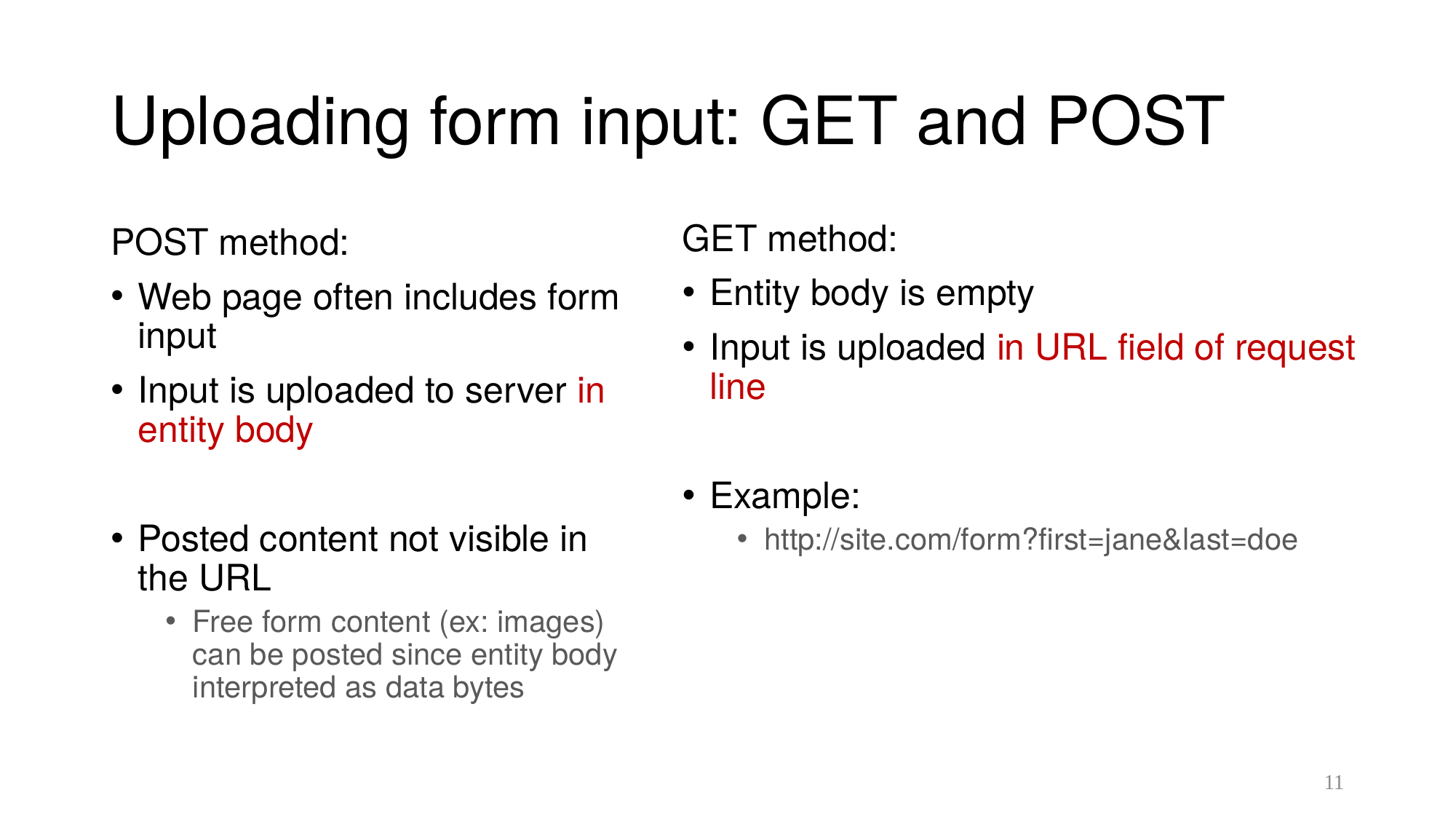

# Uploading form input: GET and POST
GET method:
Entity body is empty
Input is uploaded in URL field of request line

Example:
http://site.com/form?first=jane&last=doe

POST method:
Web page often includes form input
Input is uploaded to server in entity body

Posted content not visible in the URL
Free form content (ex: images) can be posted since entity body interpreted as data bytes
11